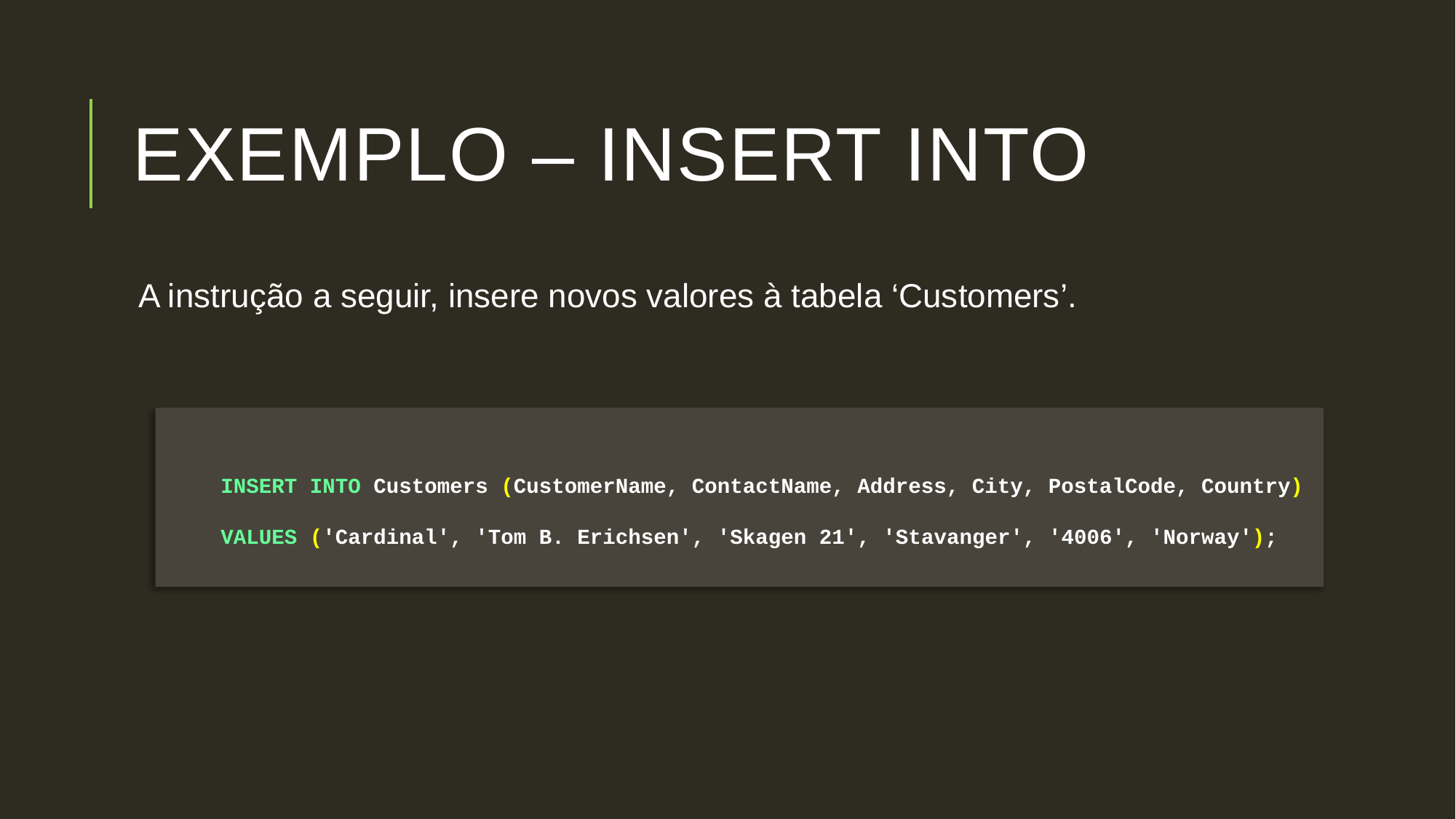

# Exemplo – insert into
A instrução a seguir, insere novos valores à tabela ‘Customers’.
INSERT INTO Customers (CustomerName, ContactName, Address, City, PostalCode, Country)
VALUES ('Cardinal', 'Tom B. Erichsen', 'Skagen 21', 'Stavanger', '4006', 'Norway');